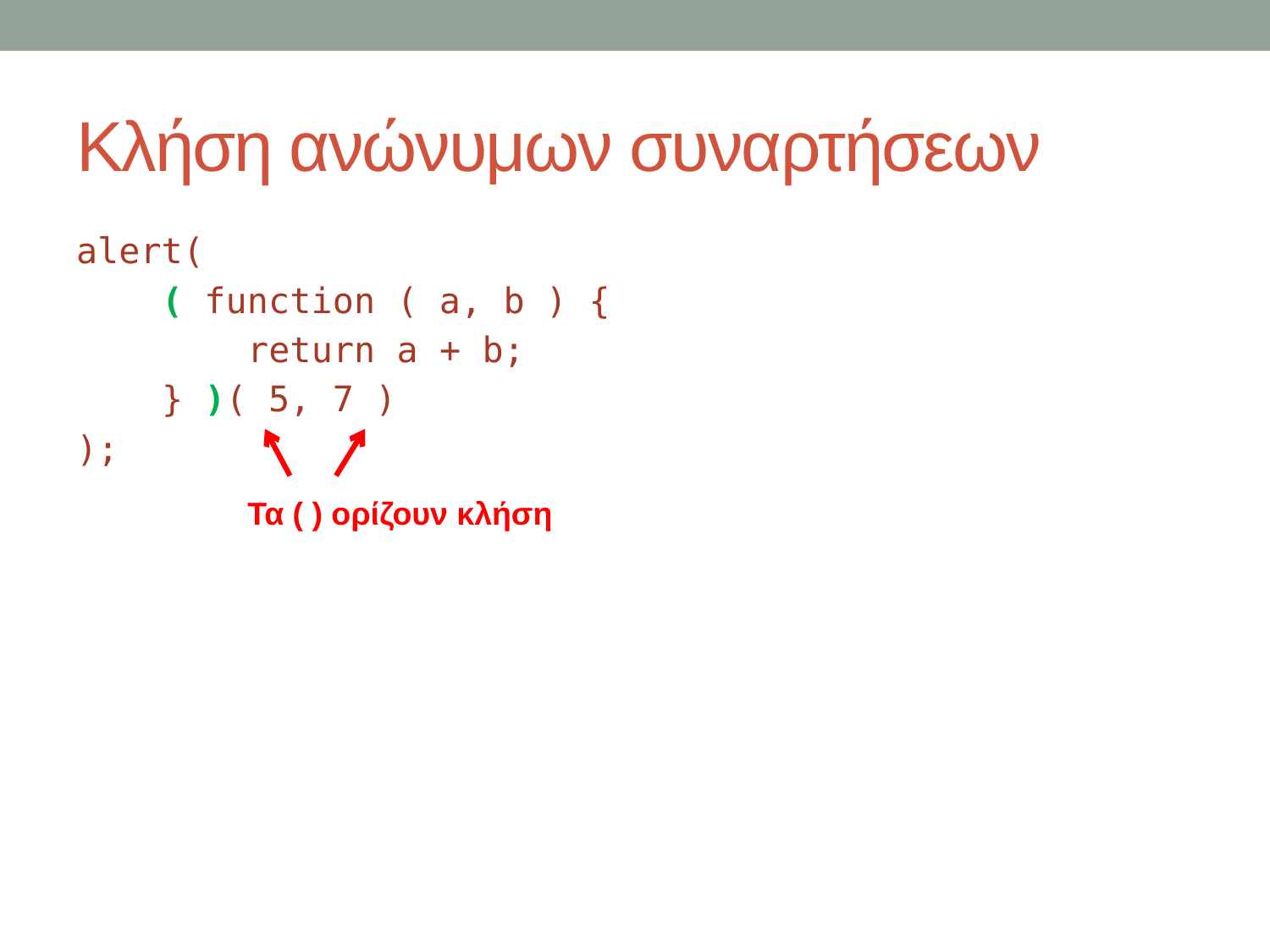

# Κλήση ανώνυμων συναρτήσεων
alert(
    ( function ( a, b ) {
        return a + b;
    } )( 5, 7 )
);
Τα ( ) ορίζουν κλήση